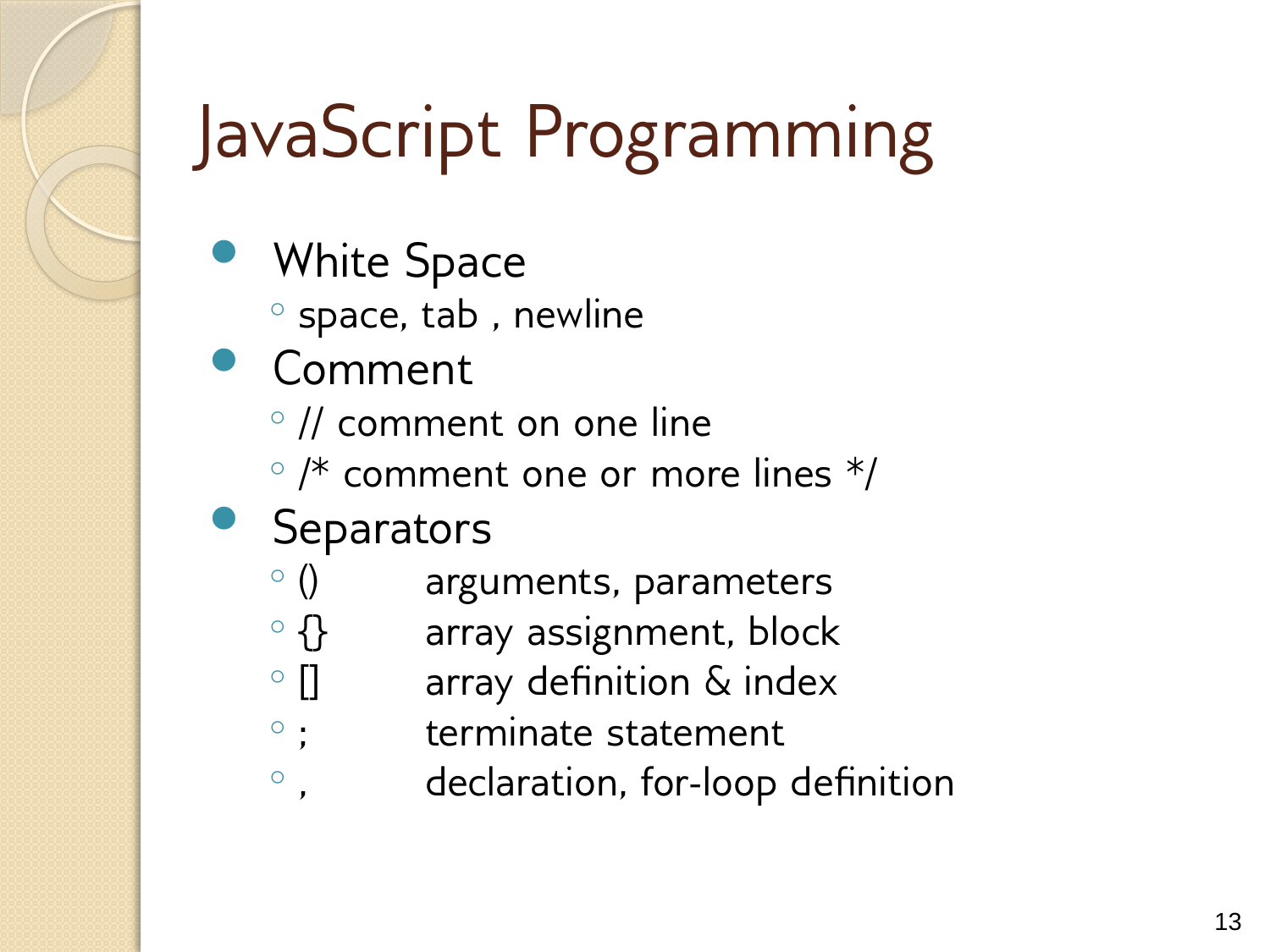

JavaScript Programming
White Space
space, tab , newline
Comment
// comment on one line
/* comment one or more lines */
Separators
()	arguments, parameters
{} 	array assignment, block
[] 	array definition & index
; 	terminate statement
, 	declaration, for-loop definition

13